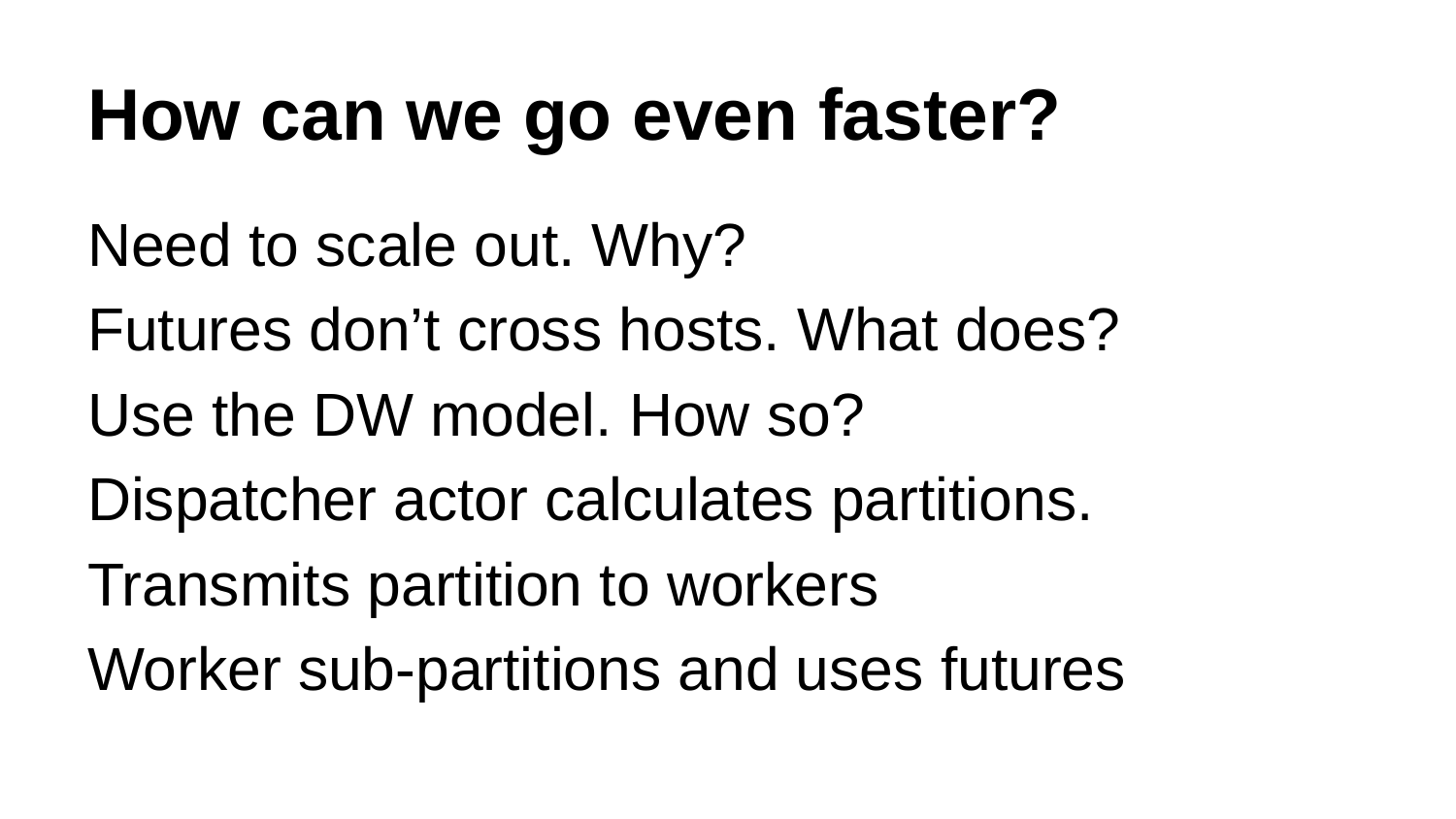

# How can we go even faster?
Need to scale out. Why?
Futures don’t cross hosts. What does?
Use the DW model. How so?
Dispatcher actor calculates partitions.
Transmits partition to workers
Worker sub-partitions and uses futures